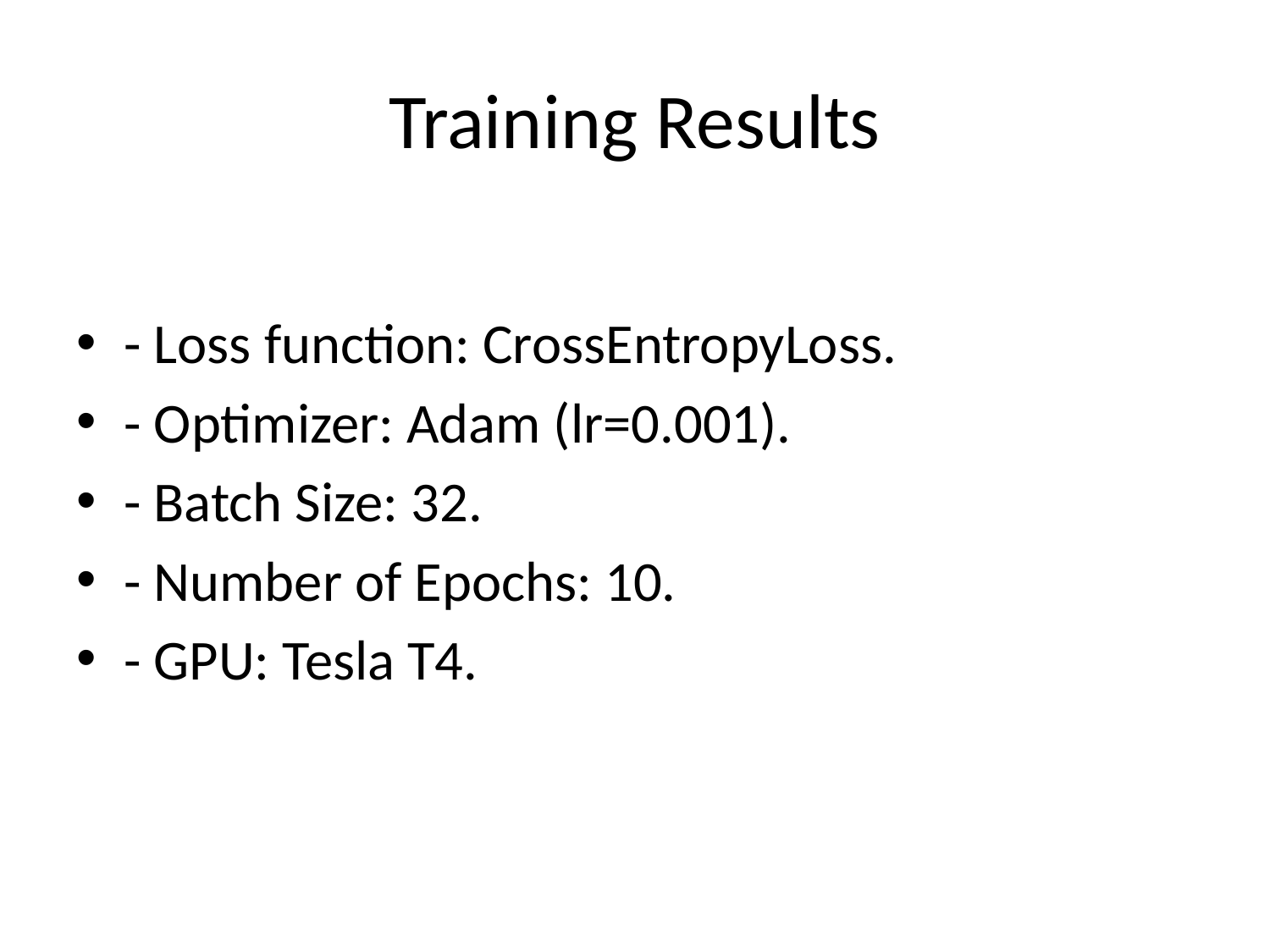

# Training Results

- Loss function: CrossEntropyLoss.
- Optimizer: Adam (lr=0.001).
- Batch Size: 32.
- Number of Epochs: 10.
- GPU: Tesla T4.